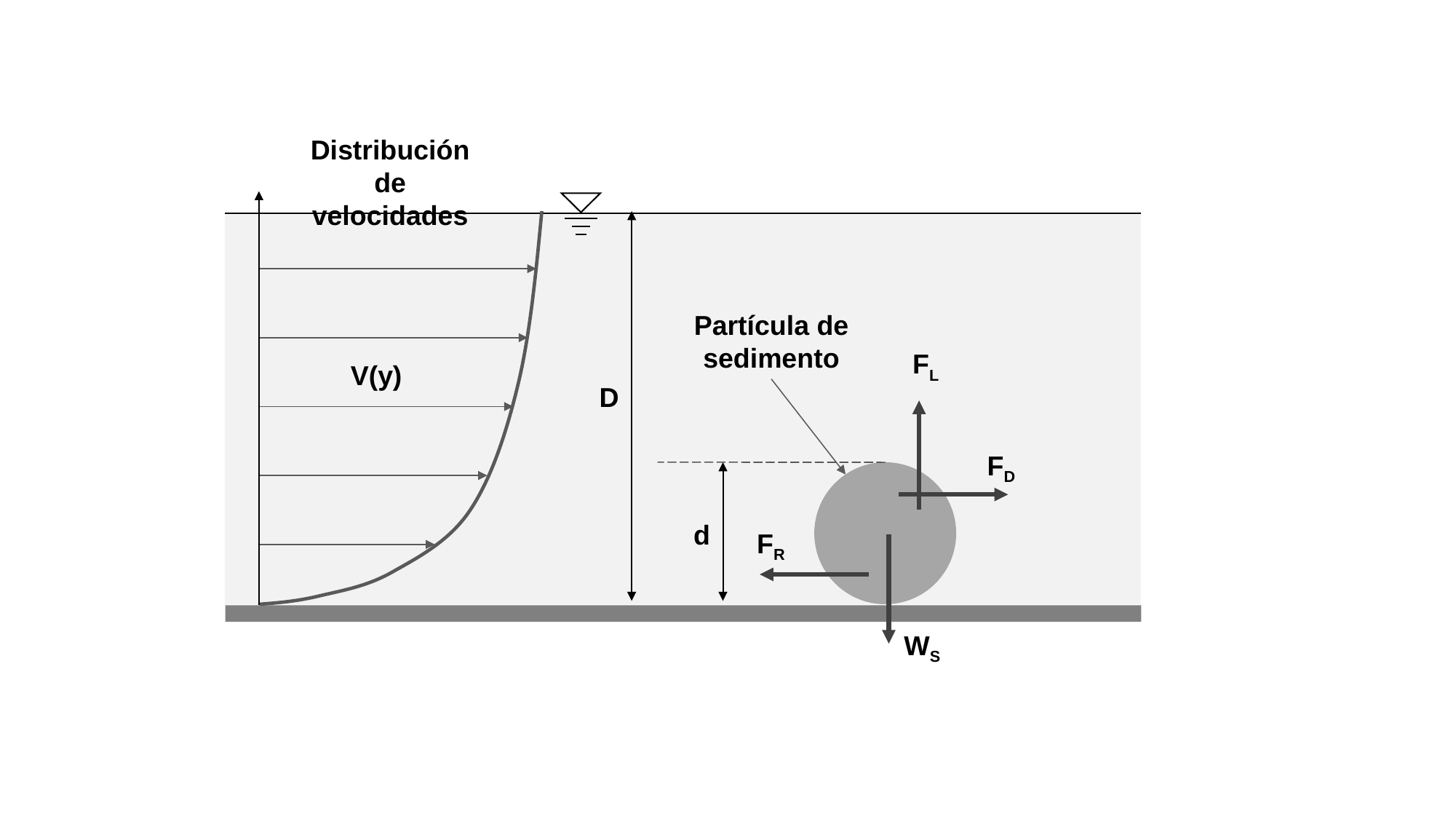

Distribución de velocidades

Partícula de sedimento
FL
V(y)
D
FD

d
FR

WS